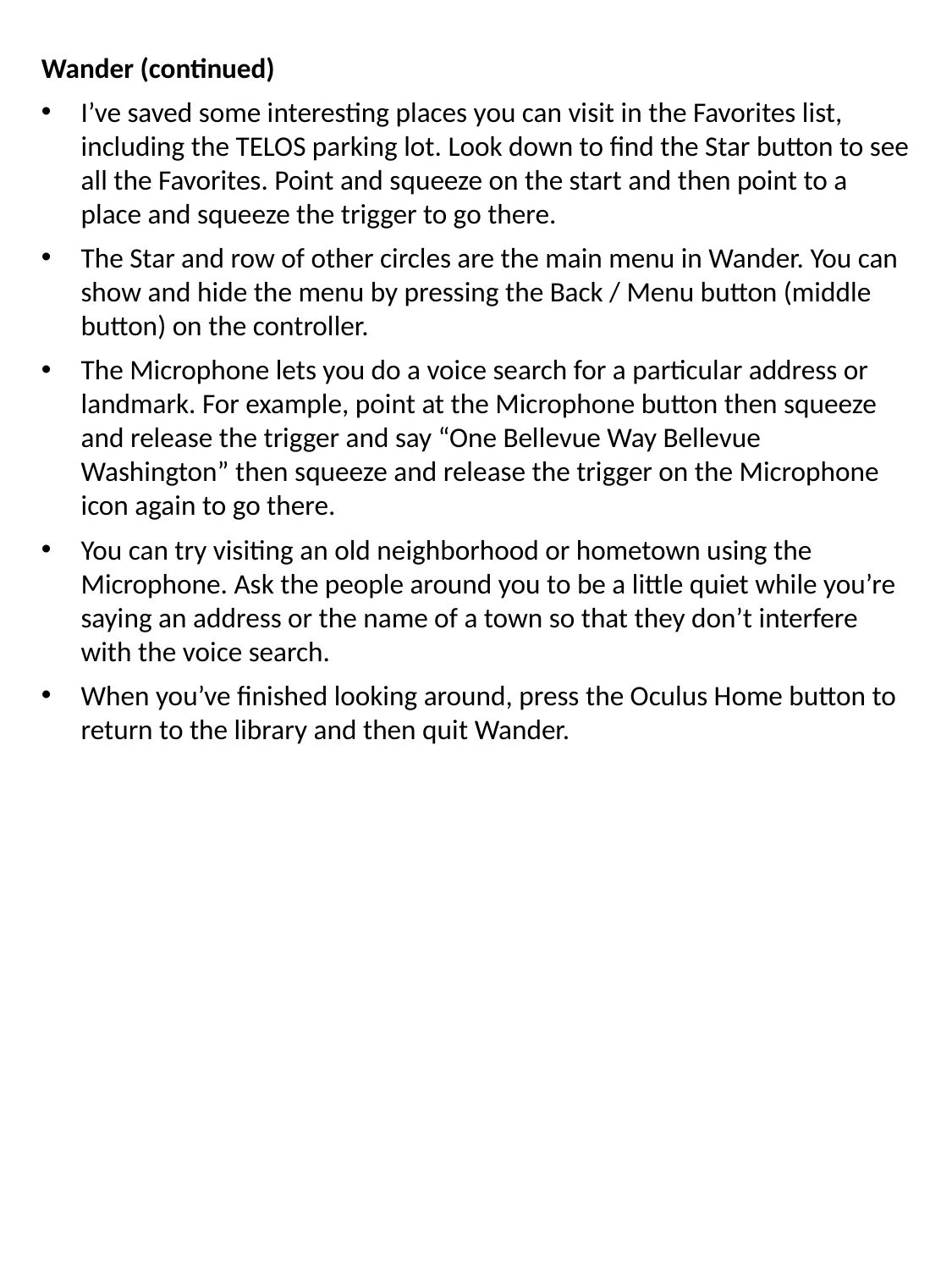

Wander (continued)
I’ve saved some interesting places you can visit in the Favorites list, including the TELOS parking lot. Look down to find the Star button to see all the Favorites. Point and squeeze on the start and then point to a place and squeeze the trigger to go there.
The Star and row of other circles are the main menu in Wander. You can show and hide the menu by pressing the Back / Menu button (middle button) on the controller.
The Microphone lets you do a voice search for a particular address or landmark. For example, point at the Microphone button then squeeze and release the trigger and say “One Bellevue Way Bellevue Washington” then squeeze and release the trigger on the Microphone icon again to go there.
You can try visiting an old neighborhood or hometown using the Microphone. Ask the people around you to be a little quiet while you’re saying an address or the name of a town so that they don’t interfere with the voice search.
When you’ve finished looking around, press the Oculus Home button to return to the library and then quit Wander.